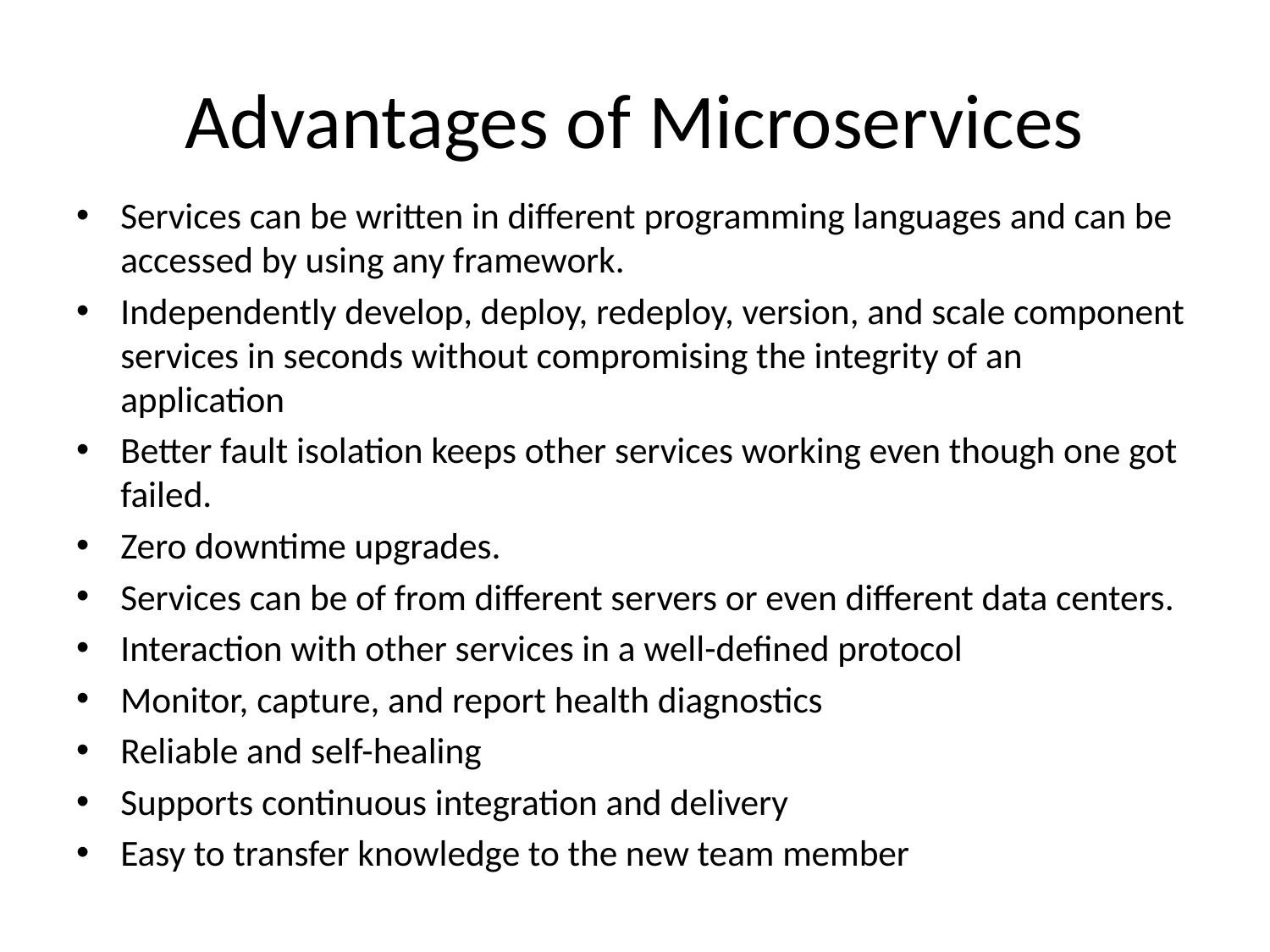

# Advantages of Microservices
Services can be written in different programming languages and can be accessed by using any framework.
Independently develop, deploy, redeploy, version, and scale component services in seconds without compromising the integrity of an application
Better fault isolation keeps other services working even though one got failed.
Zero downtime upgrades.
Services can be of from different servers or even different data centers.
Interaction with other services in a well-defined protocol
Monitor, capture, and report health diagnostics
Reliable and self-healing
Supports continuous integration and delivery
Easy to transfer knowledge to the new team member